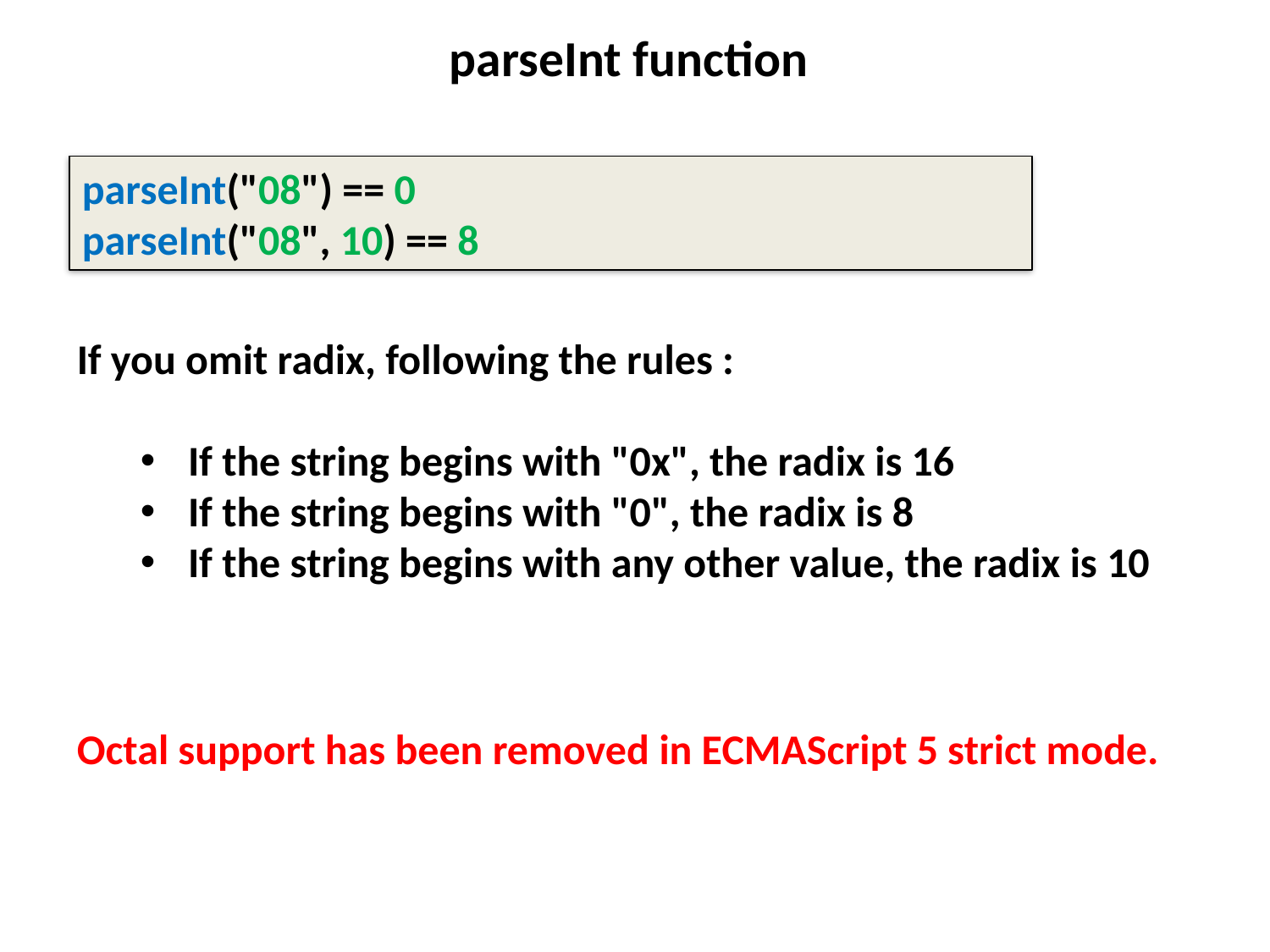

# parseInt function
parseInt("08") == 0
parseInt("08", 10) == 8

If you omit radix, following the rules :

If the string begins with "0x", the radix is 16
If the string begins with "0", the radix is 8
If the string begins with any other value, the radix is 10
Octal support has been removed in ECMAScript 5 strict mode.